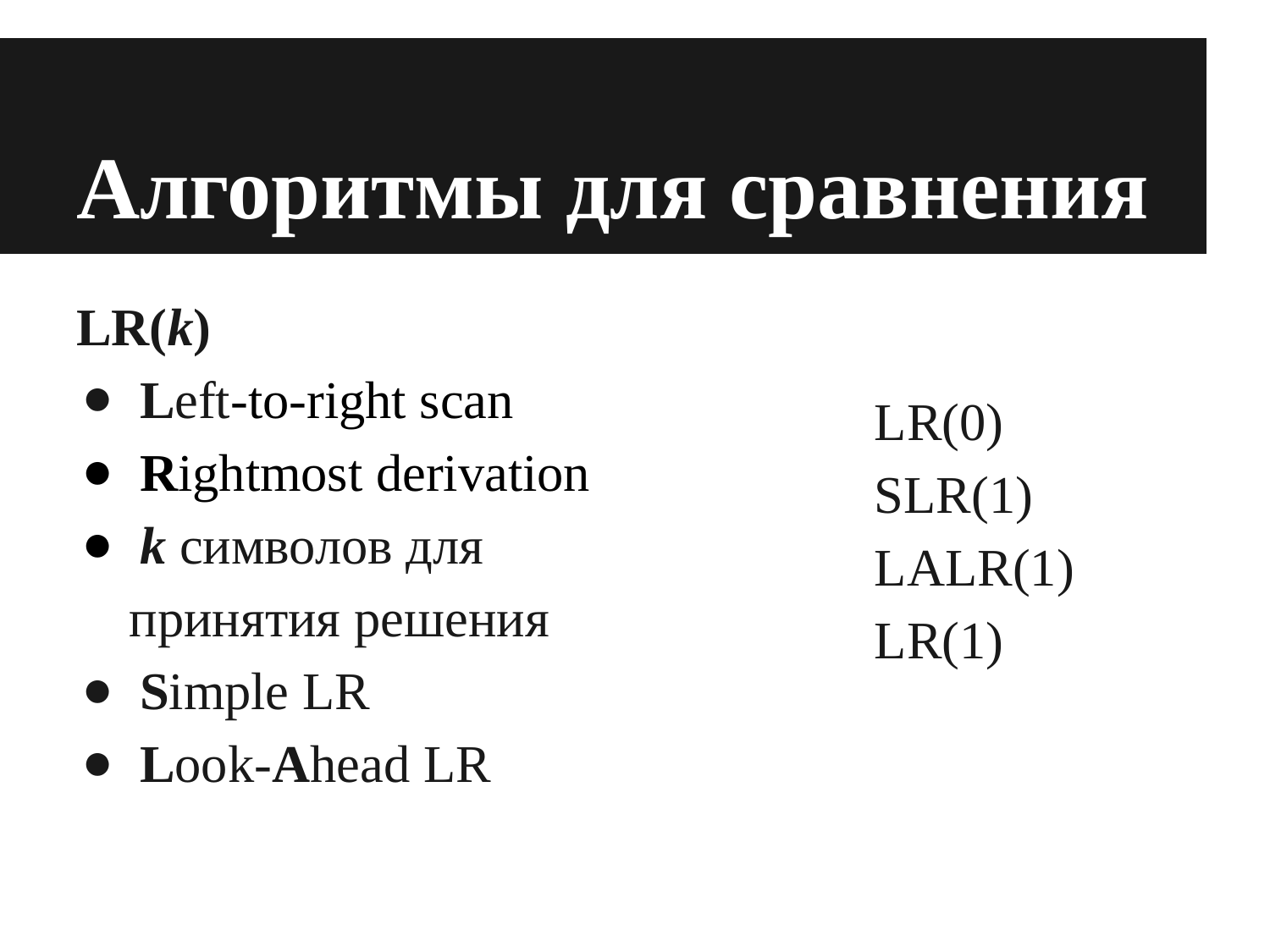

# Алгоритмы для сравнения
LR(k)
Left-to-right scan
Rightmost derivation
k символов для
    принятия решения
Simple LR
Look-Ahead LR

LR(0)
SLR(1)
LALR(1)
LR(1)